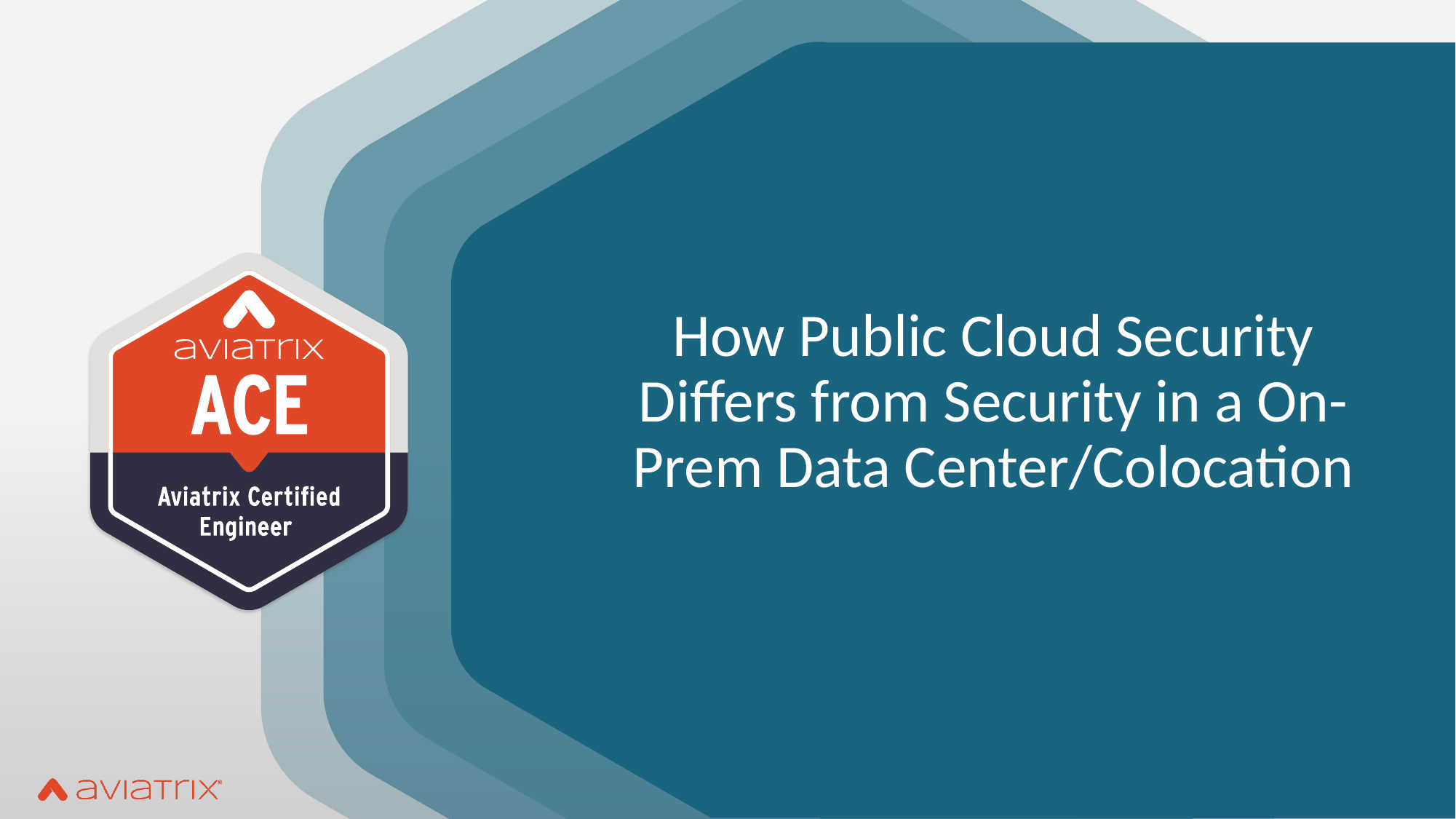

# How Public Cloud Security Differs from Security in a On-Prem Data Center/Colocation